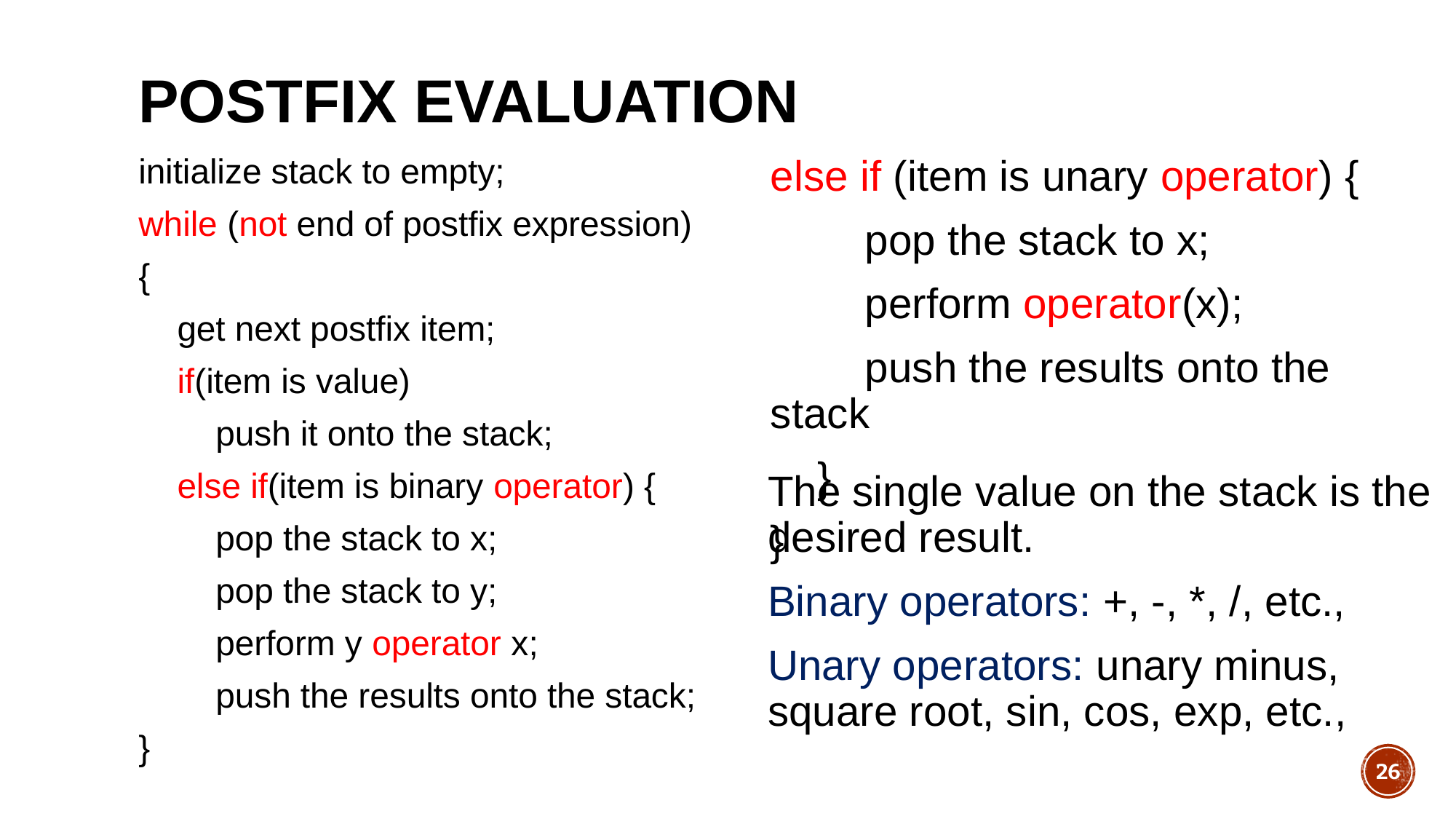

# Postfix Evaluation
else if (item is unary operator) {
        pop the stack to x;
        perform operator(x);
        push the results onto the stack
    }
}
initialize stack to empty;
while (not end of postfix expression)
{
    get next postfix item;
    if(item is value)
        push it onto the stack;
    else if(item is binary operator) {
        pop the stack to x;
        pop the stack to y;
        perform y operator x;
        push the results onto the stack;
}
The single value on the stack is the desired result.
Binary operators: +, -, *, /, etc.,
Unary operators: unary minus, square root, sin, cos, exp, etc.,
26